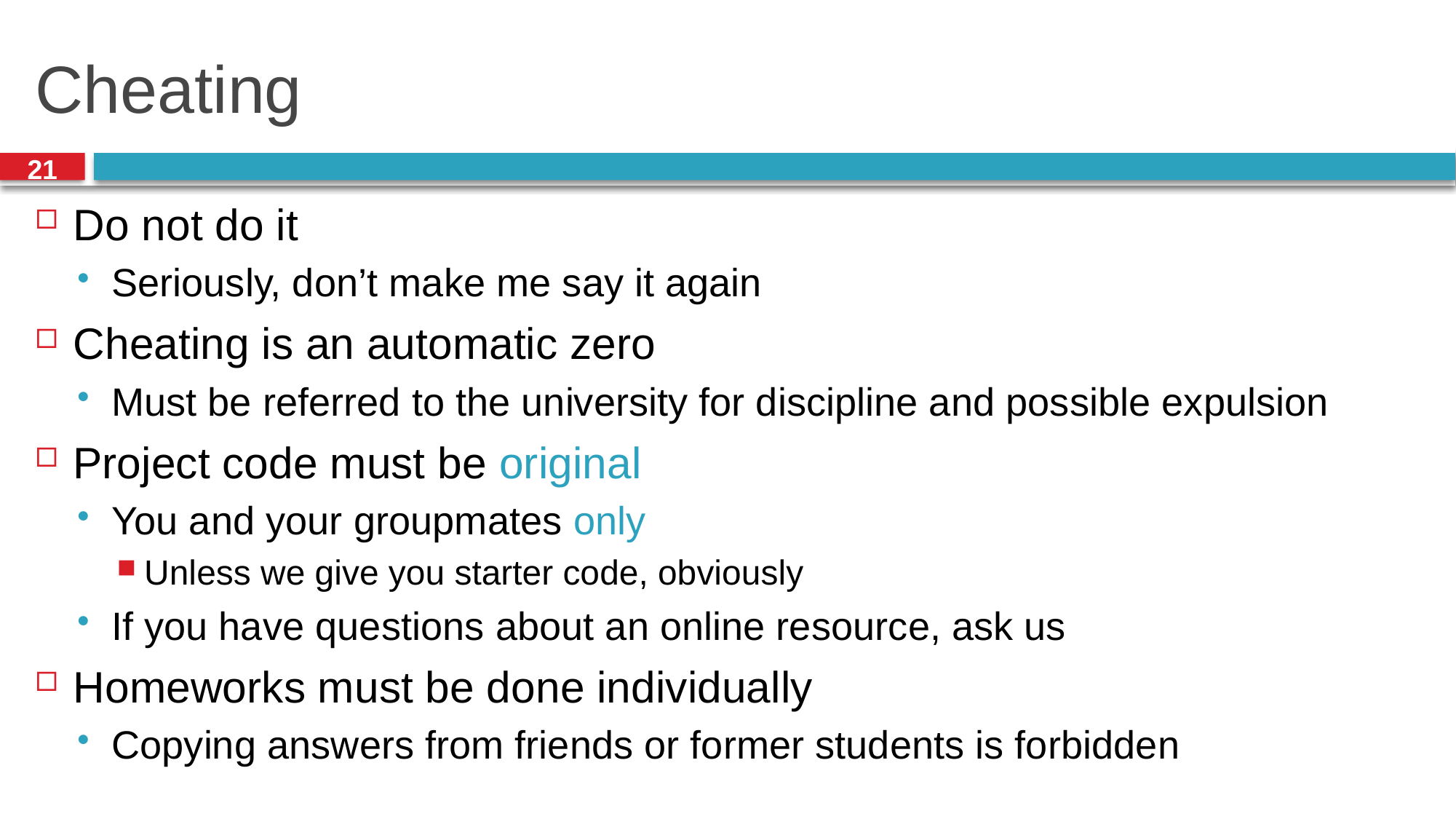

# Cheating
21
Do not do it
Seriously, don’t make me say it again
Cheating is an automatic zero
Must be referred to the university for discipline and possible expulsion
Project code must be original
You and your groupmates only
Unless we give you starter code, obviously
If you have questions about an online resource, ask us
Homeworks must be done individually
Copying answers from friends or former students is forbidden